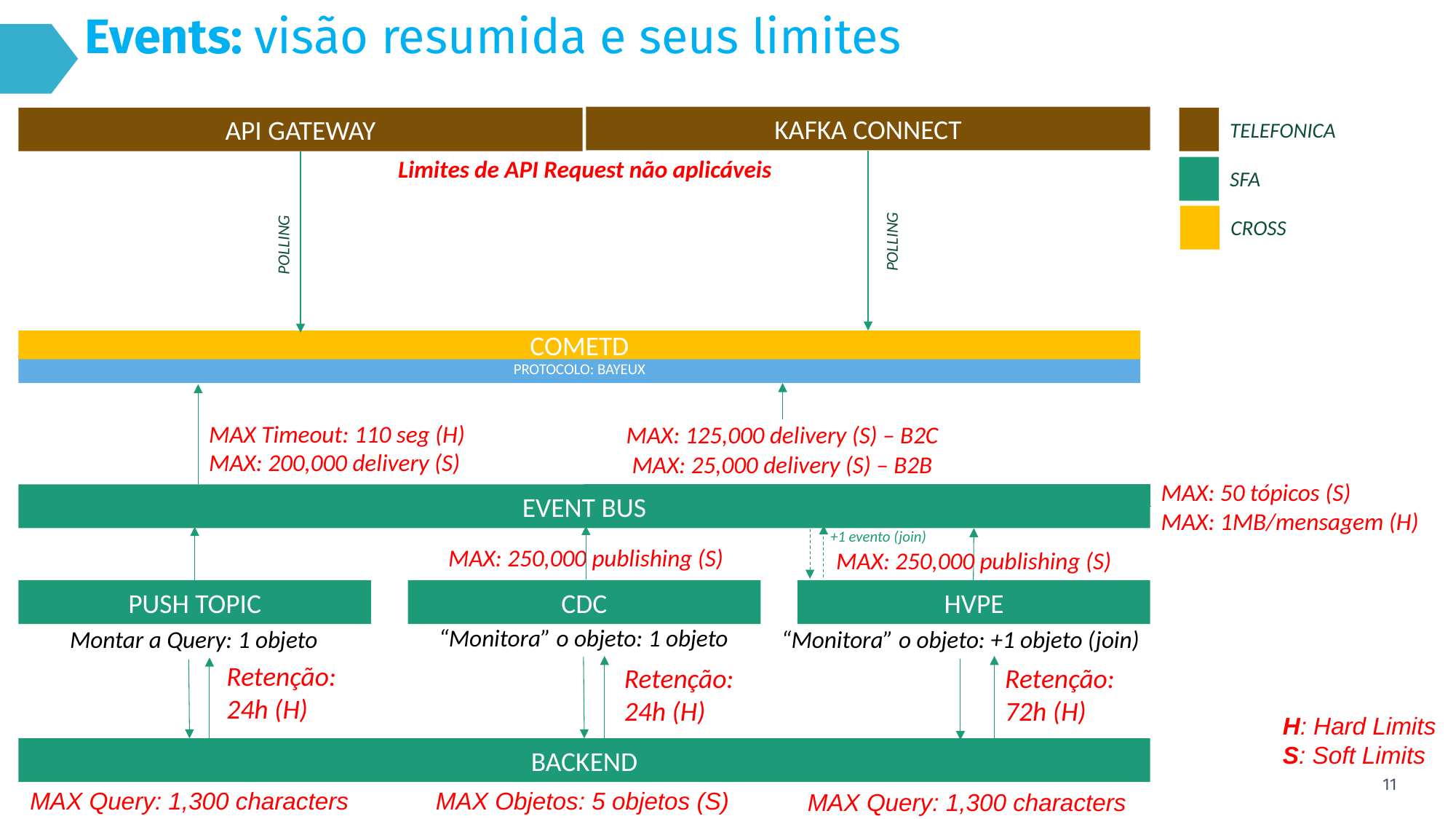

# Events: visão resumida e seus limites
KAFKA CONNECT
API GATEWAY

TELEFONICA
Limites de API Request não aplicáveis

SFA

CROSS
POLLING
POLLING
COMETD
PROTOCOLO: BAYEUX
MAX Timeout: 110 seg (H)
MAX: 200,000 delivery (S)

MAX: 125,000 delivery (S) – B2C
MAX: 25,000 delivery (S) – B2B
MAX: 50 tópicos (S)
MAX: 1MB/mensagem (H)
EVENT BUS
+1 evento (join)
MAX: 250,000 publishing (S)
MAX: 250,000 publishing (S)
PUSH TOPIC
CDC
HVPE
“Monitora” o objeto: 1 objeto
Montar a Query: 1 objeto
“Monitora” o objeto: +1 objeto (join)
Retenção: 24h (H)
Retenção: 72h (H)
Retenção: 24h (H)
H: Hard Limits
S: Soft Limits
BACKEND
MAX Query: 1,300 characters (H)
MAX Objetos: 5 objetos (S)
MAX Query: 1,300 characters (H)